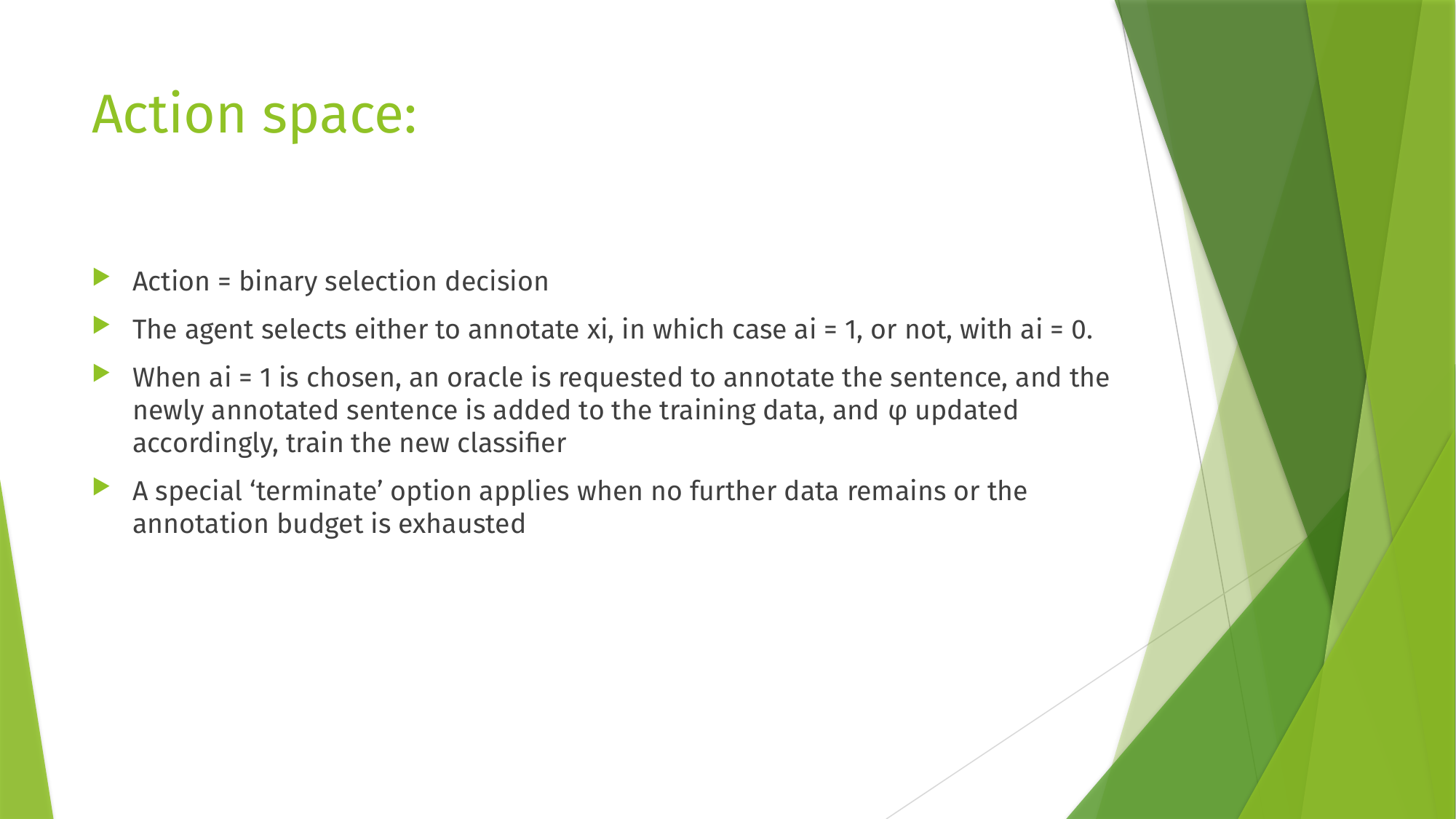

# Action space:
Action = binary selection decision
The agent selects either to annotate xi, in which case ai = 1, or not, with ai = 0.
When ai = 1 is chosen, an oracle is requested to annotate the sentence, and the newly annotated sentence is added to the training data, and φ updated accordingly, train the new classifier
A special ‘terminate’ option applies when no further data remains or the annotation budget is exhausted